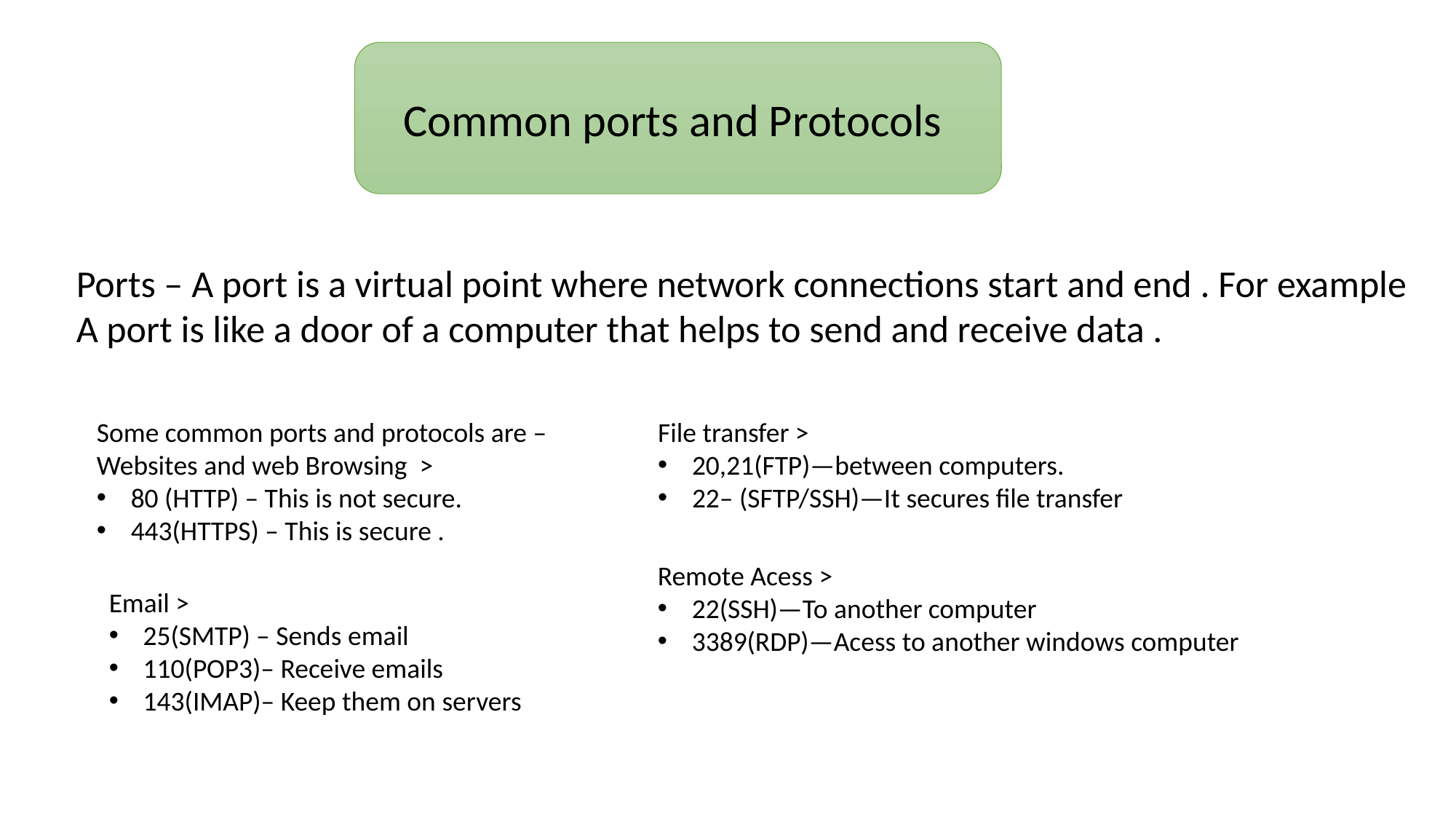

Common ports and Protocols
Ports – A port is a virtual point where network connections start and end . For example A port is like a door of a computer that helps to send and receive data .
Some common ports and protocols are –
Websites and web Browsing  >
80 (HTTP) – This is not secure.
443(HTTPS) – This is secure .
File transfer >
20,21(FTP)—between computers.
22– (SFTP/SSH)—It secures file transfer

Remote Acess >
22(SSH)—To another computer
3389(RDP)—Acess to another windows computer

Email >
25(SMTP) – Sends email
110(POP3)– Receive emails
143(IMAP)– Keep them on servers